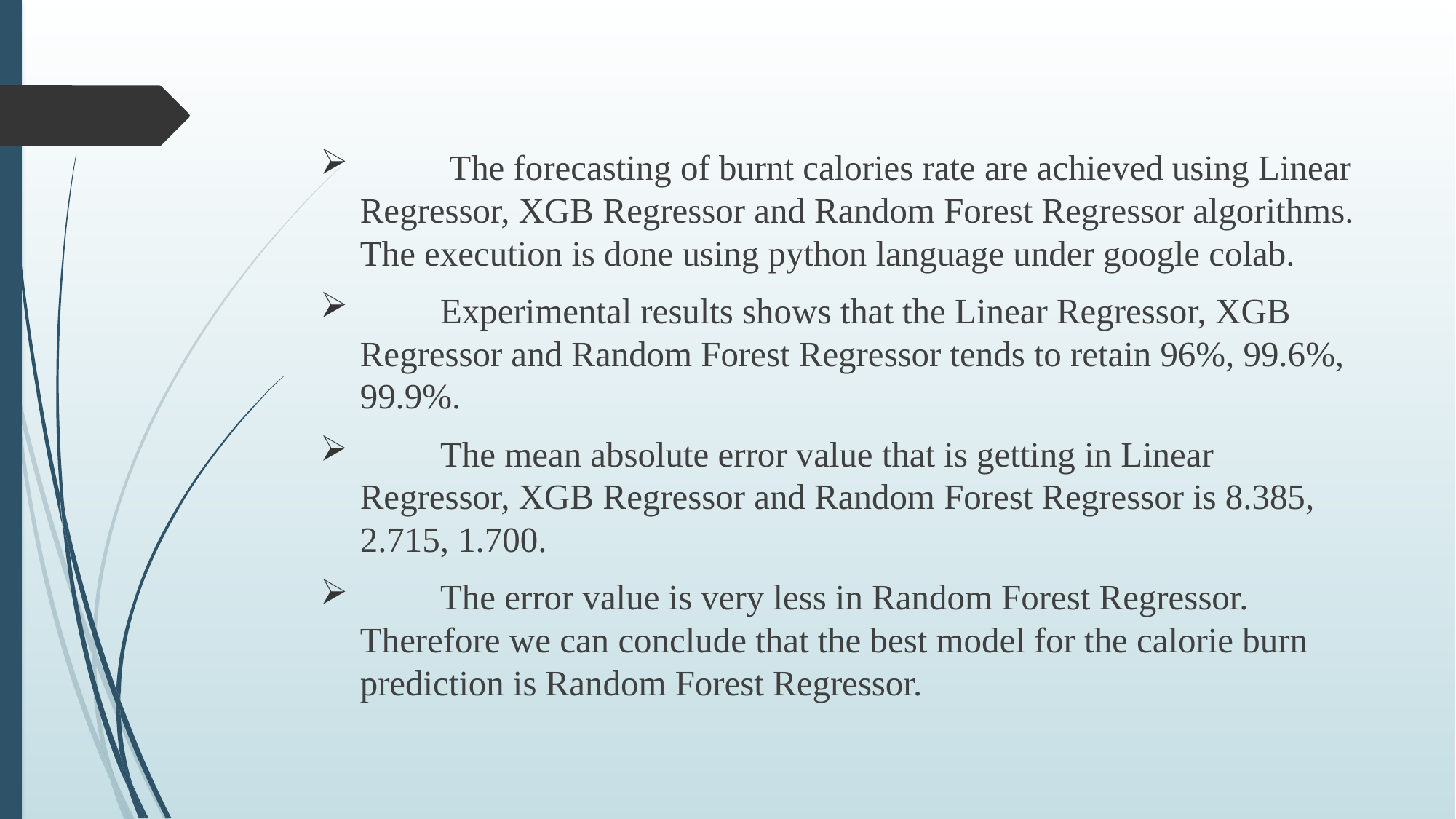

The forecasting of burnt calories rate are achieved using Linear Regressor, XGB Regressor and Random Forest Regressor algorithms. The execution is done using python language under google colab.
         Experimental results shows that the Linear Regressor, XGB Regressor and Random Forest Regressor tends to retain 96%, 99.6%, 99.9%.
         The mean absolute error value that is getting in Linear Regressor, XGB Regressor and Random Forest Regressor is 8.385, 2.715, 1.700.
         The error value is very less in Random Forest Regressor. Therefore we can conclude that the best model for the calorie burn prediction is Random Forest Regressor.